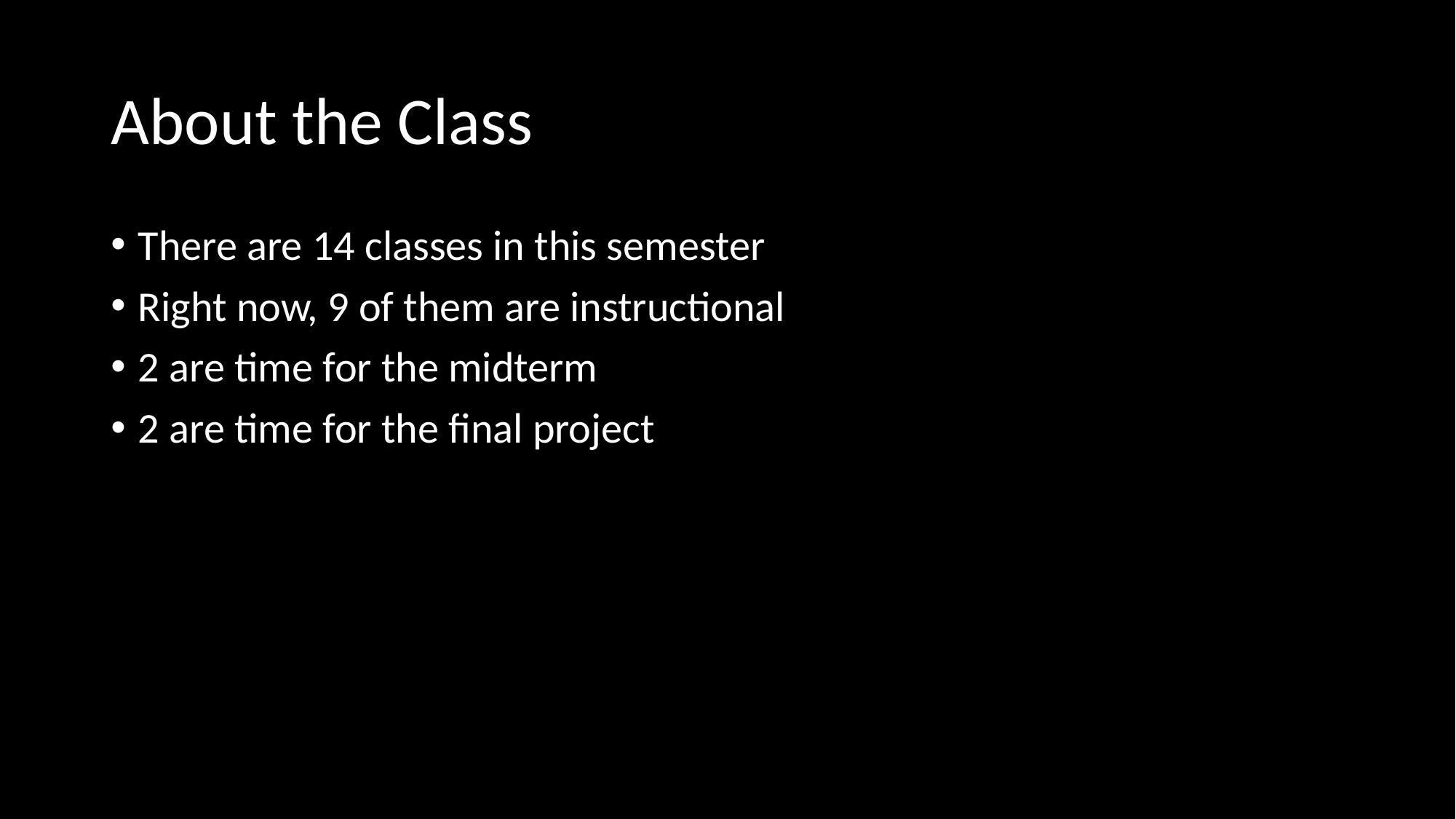

# About the Class
There are 14 classes in this semester
Right now, 9 of them are instructional
2 are time for the midterm
2 are time for the final project